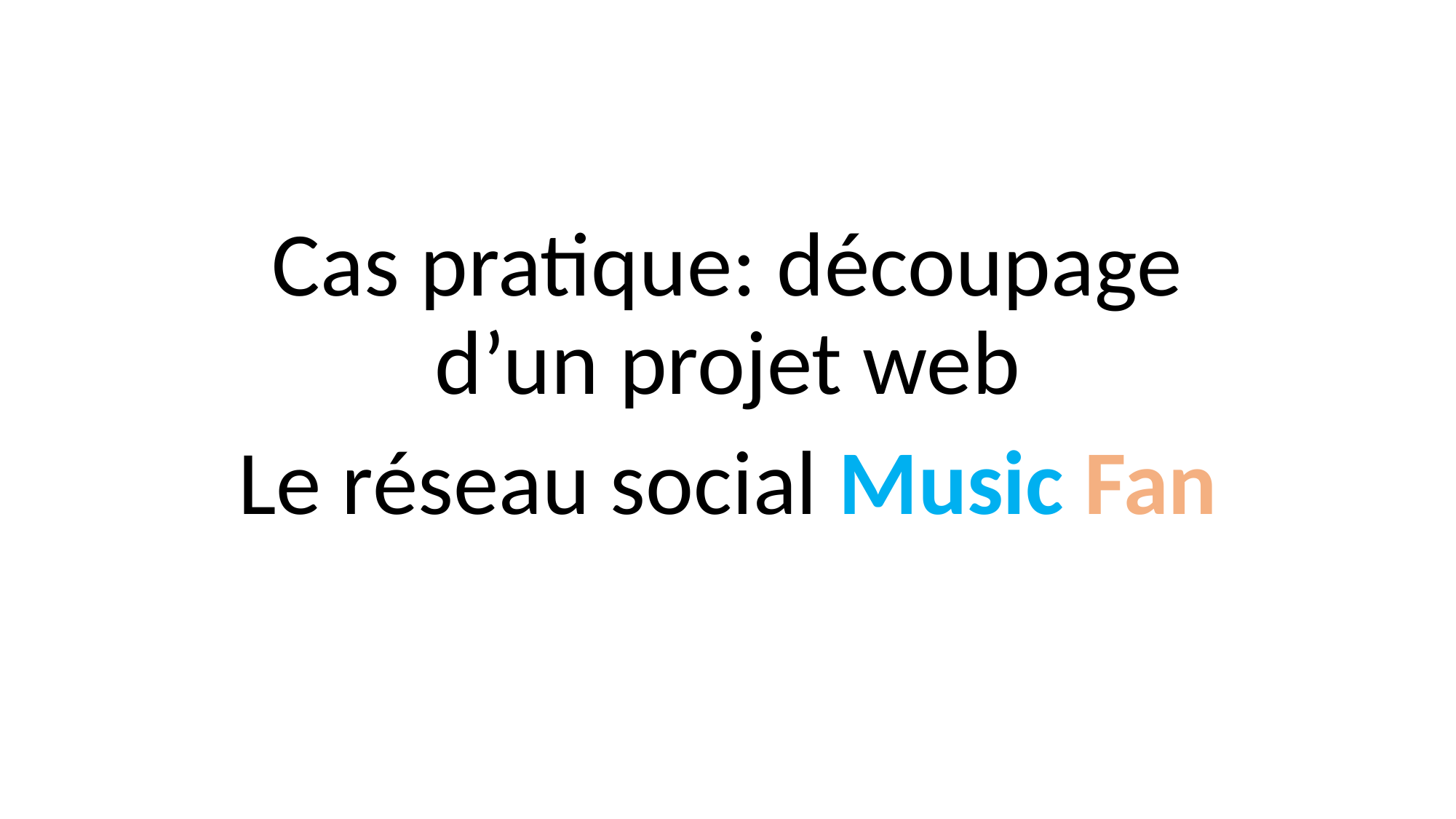

# Cas pratique: découpage d’un projet web
Le réseau social Music Fan